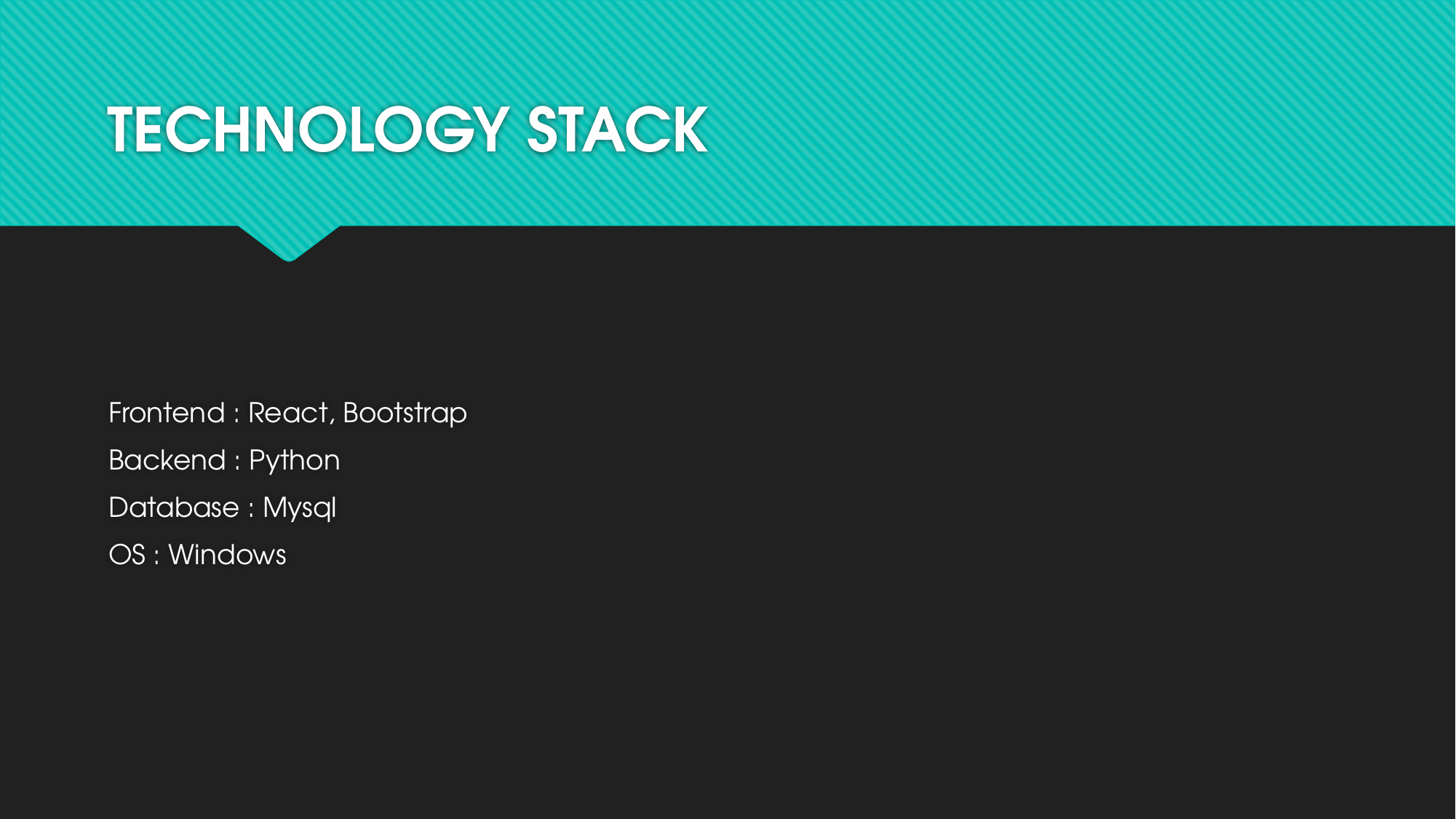

# TECHNOLOGY STACK
Frontend : React, Bootstrap
Backend : Python
Database : Mysql
OS : Windows